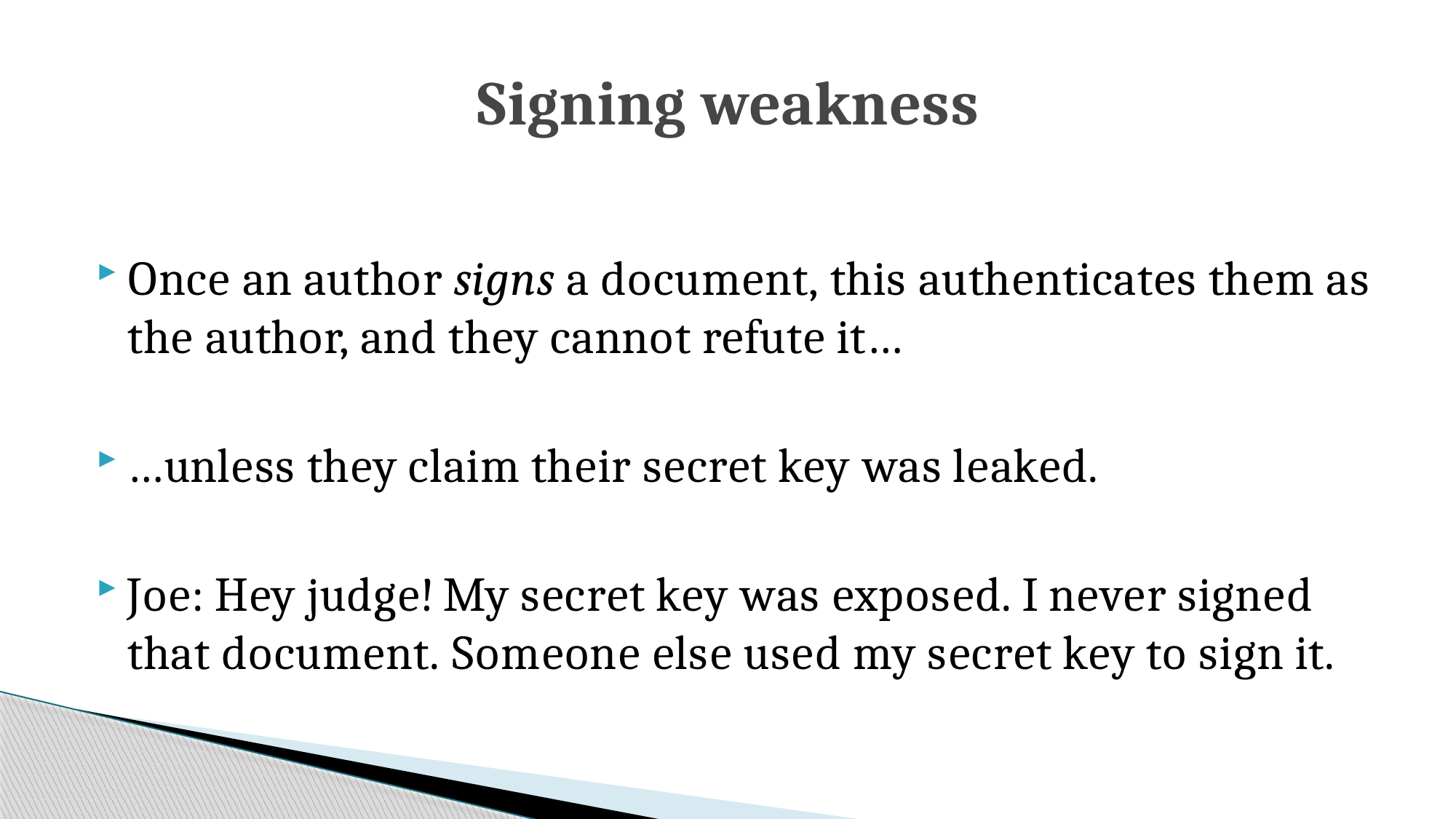

# Signing weakness

Once an author signs a document, this authenticates them as the author, and they cannot refute it…

…unless they claim their secret key was leaked.

Joe: Hey judge! My secret key was exposed. I never signed that document. Someone else used my secret key to sign it.